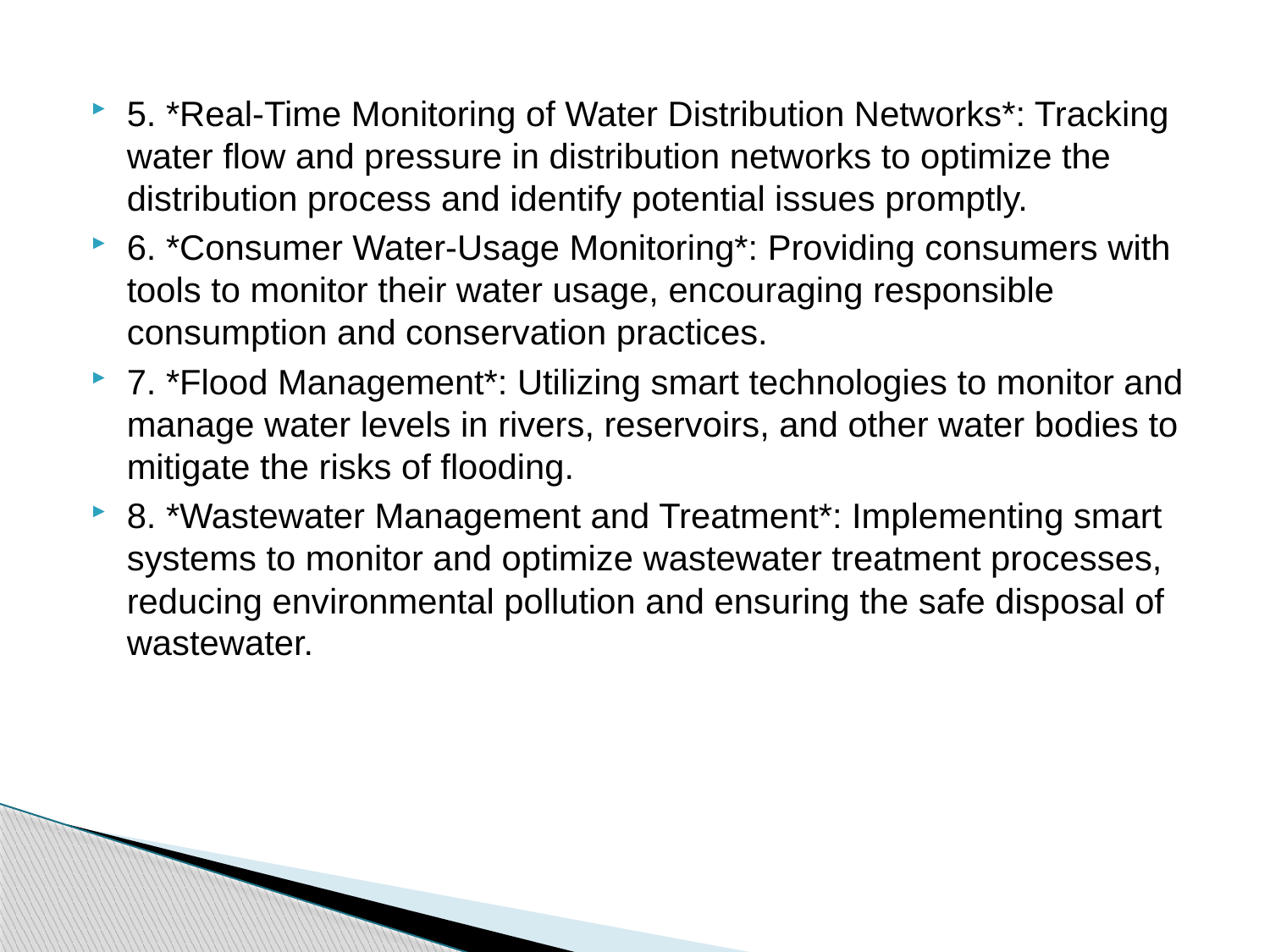

5. *Real-Time Monitoring of Water Distribution Networks*: Tracking water flow and pressure in distribution networks to optimize the distribution process and identify potential issues promptly.
6. *Consumer Water-Usage Monitoring*: Providing consumers with tools to monitor their water usage, encouraging responsible consumption and conservation practices.
7. *Flood Management*: Utilizing smart technologies to monitor and manage water levels in rivers, reservoirs, and other water bodies to mitigate the risks of flooding.
8. *Wastewater Management and Treatment*: Implementing smart systems to monitor and optimize wastewater treatment processes, reducing environmental pollution and ensuring the safe disposal of wastewater.